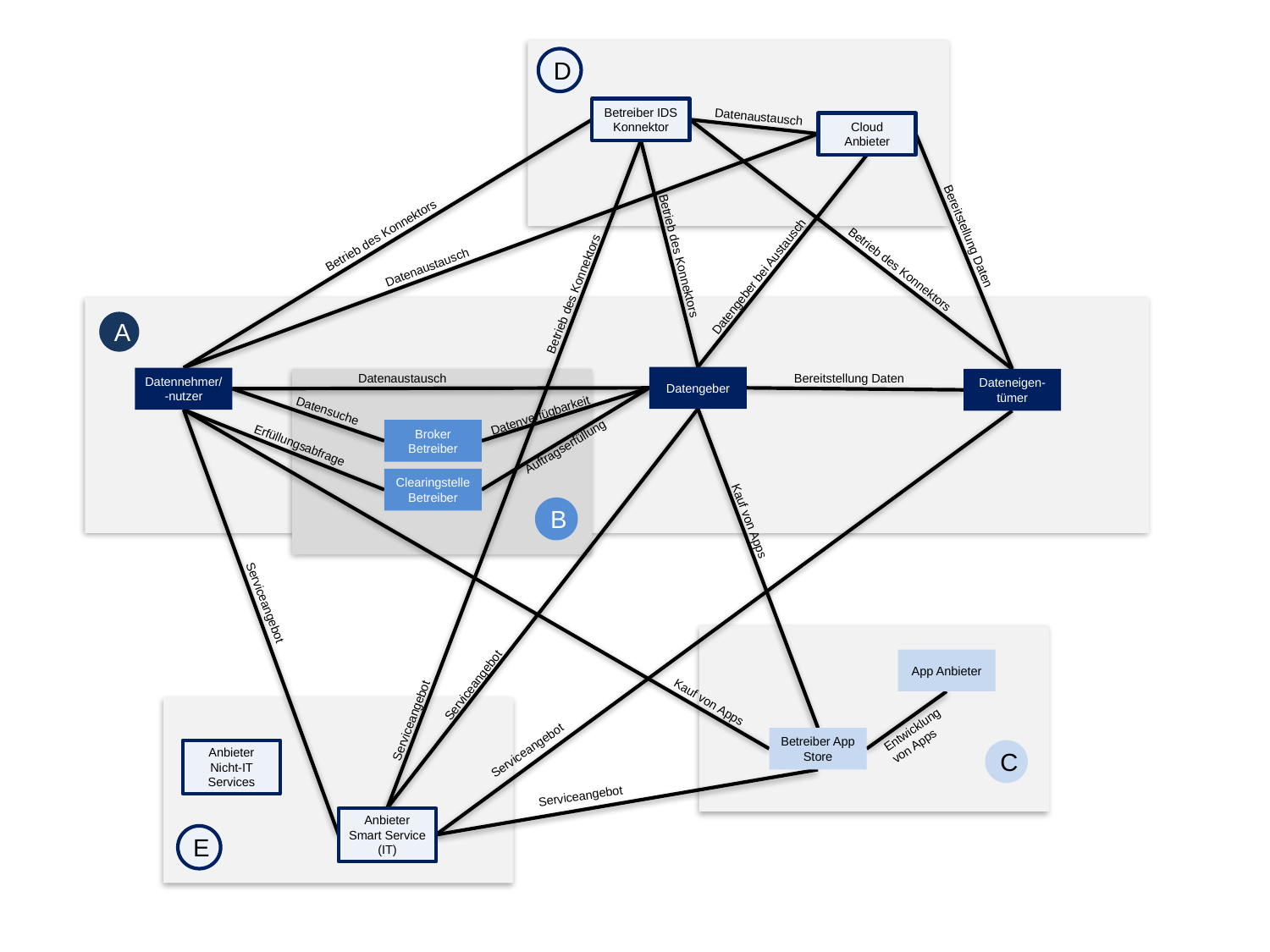

D
Betreiber IDS Konnektor
Datenaustausch
Cloud Anbieter
Betrieb des Konnektors
Datenaustausch
Bereitstellung Daten
Datengeber bei Austausch
Betrieb des Konnektors
Betrieb des Konnektors
Betrieb des Konnektors

A
Datenaustausch
Bereitstellung Daten
Datengeber
Datennehmer/ -nutzer

Dateneigen-tümer
Datenverfügbarkeit
Datensuche
Auftragserfüllung
Broker Betreiber
Erfüllungsabfrage
Clearingstelle Betreiber
B
Kauf von Apps
Serviceangebot

Serviceangebot
App Anbieter
Serviceangebot
Entwicklung
von Apps

Kauf von Apps
Serviceangebot
Betreiber App Store
Anbieter Nicht-IT Services
C
Serviceangebot
Anbieter Smart Service (IT)
E